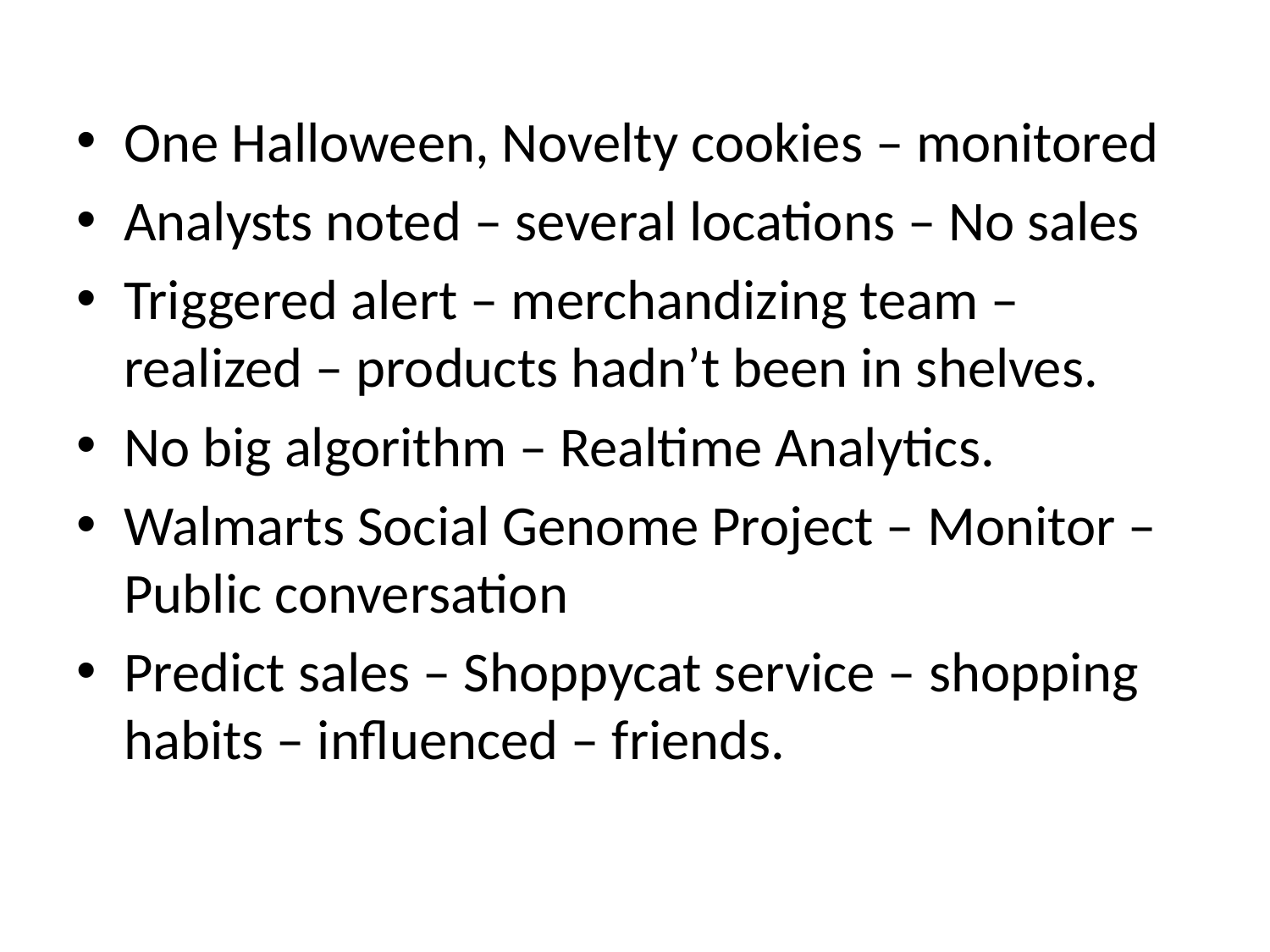

One Halloween, Novelty cookies – monitored
Analysts noted – several locations – No sales
Triggered alert – merchandizing team – realized – products hadn’t been in shelves.
No big algorithm – Realtime Analytics.
Walmarts Social Genome Project – Monitor – Public conversation
Predict sales – Shoppycat service – shopping habits – influenced – friends.